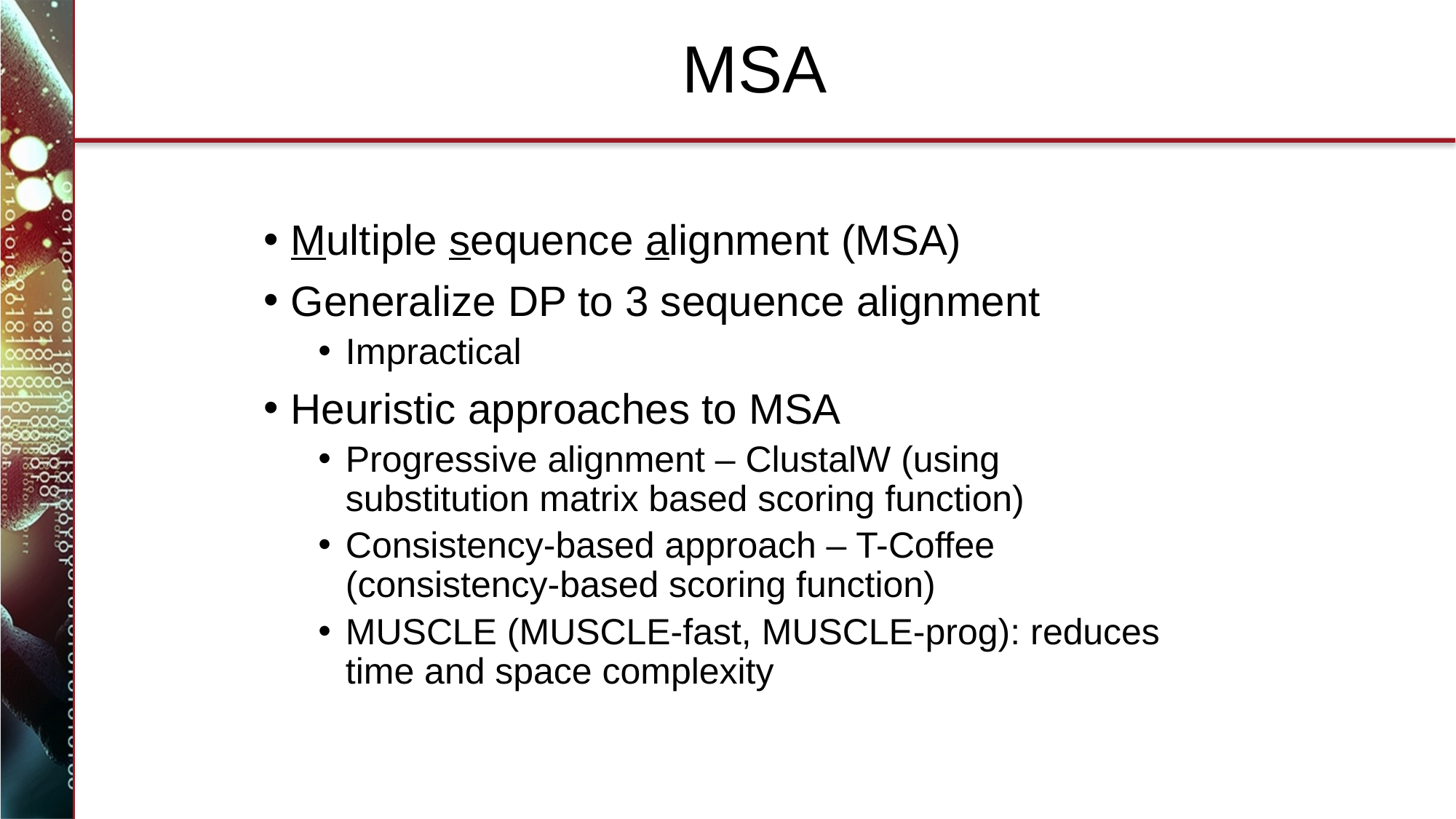

# MSA
Multiple sequence alignment (MSA)
Generalize DP to 3 sequence alignment
Impractical
Heuristic approaches to MSA
Progressive alignment – ClustalW (using substitution matrix based scoring function)
Consistency-based approach – T-Coffee (consistency-based scoring function)
MUSCLE (MUSCLE-fast, MUSCLE-prog): reduces time and space complexity